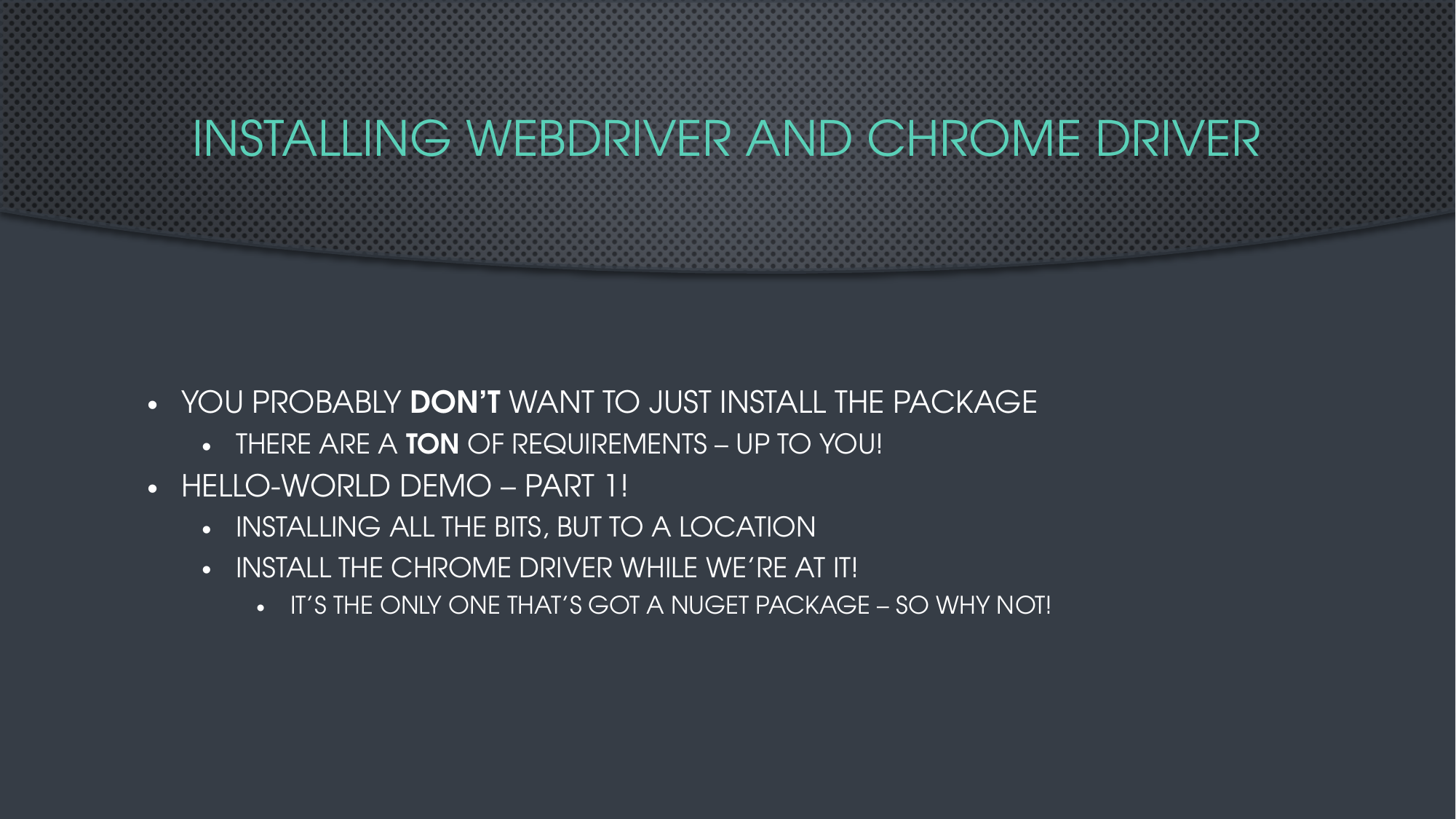

Installing WebDriver and Chrome Driver
You probably DON’T want to just install the package
there are a TON of requirements – up to you!
Hello-World Demo – Part 1!
installing all the bits, but to a location
Install the Chrome Driver while we’re at it!
It’s the only one that’s got a NuGet package – so why not!